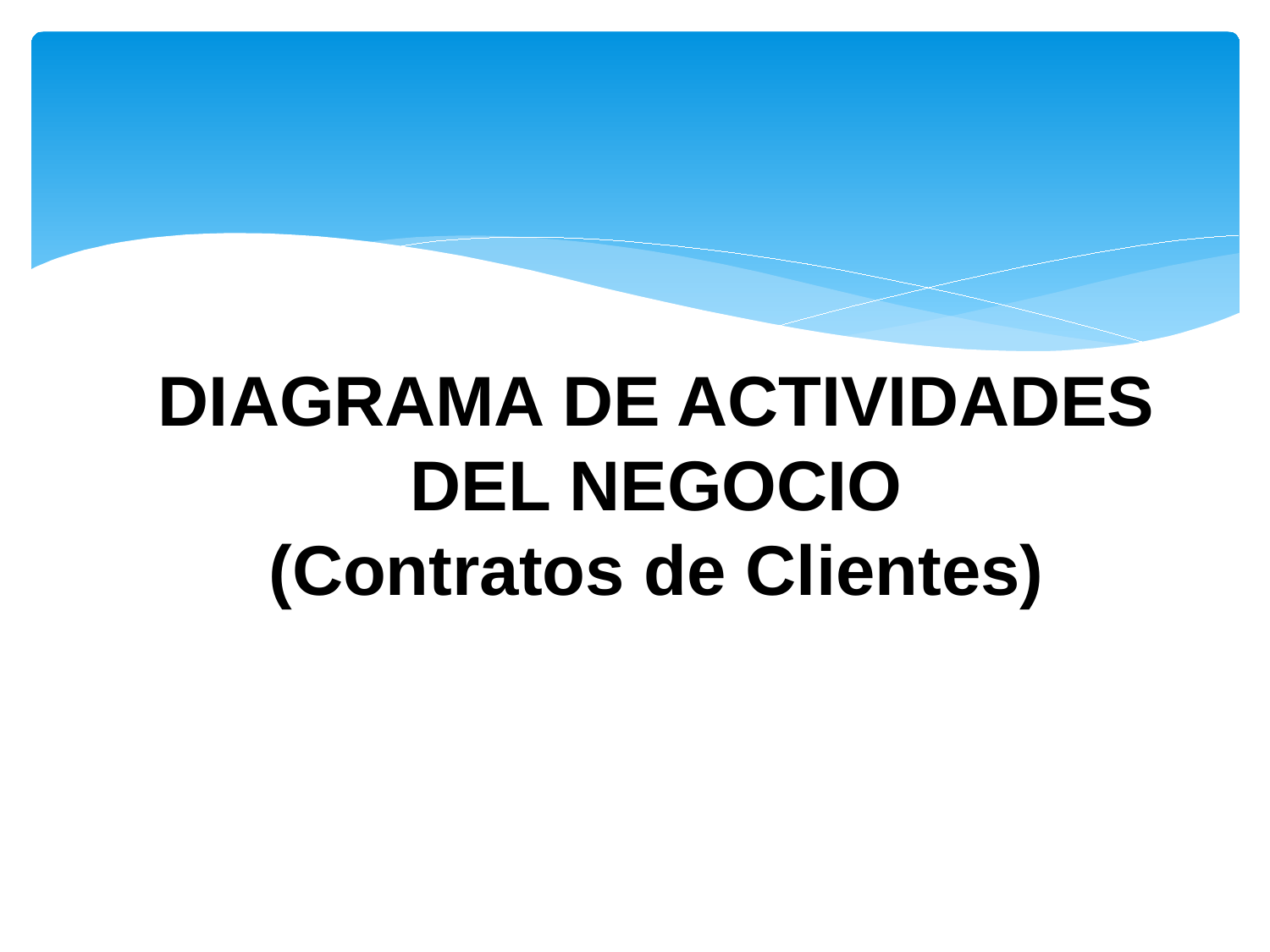

# DIAGRAMA DE ACTIVIDADES DEL NEGOCIO (Contratos de Clientes)